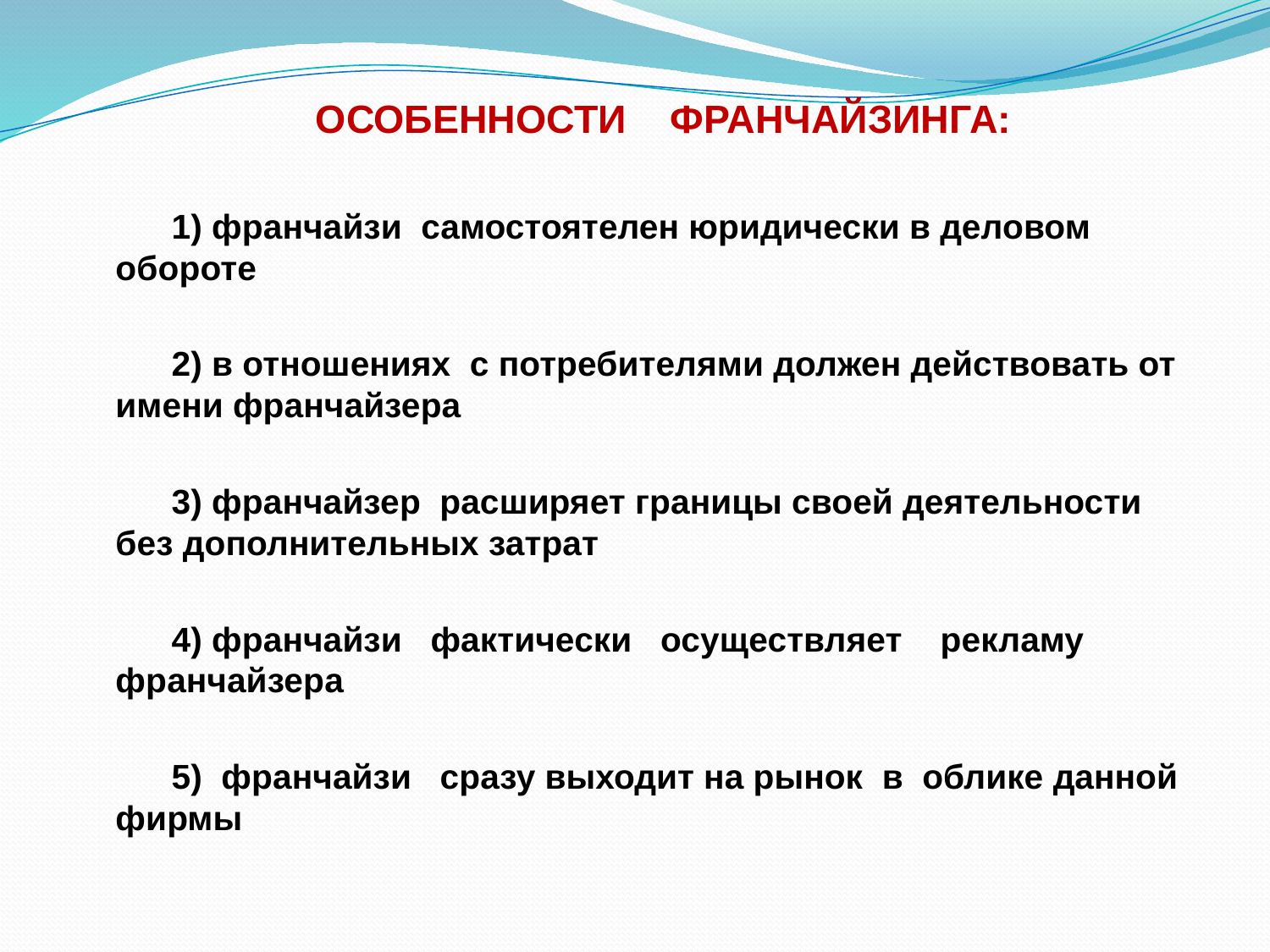

# ОСОБЕННОСТИ    ФРАНЧАЙЗИНГА:
1) франчайзи  самостоятелен юридически в деловом обороте

2) в отношениях  с потребителями должен действовать от имени франчайзера

3) франчайзер  расширяет границы своей деятельности без дополнительных затрат

4) франчайзи   фактически   осуществляет    рекламу   франчайзера

5)  франчайзи   сразу выходит на рынок  в  облике данной фирмы